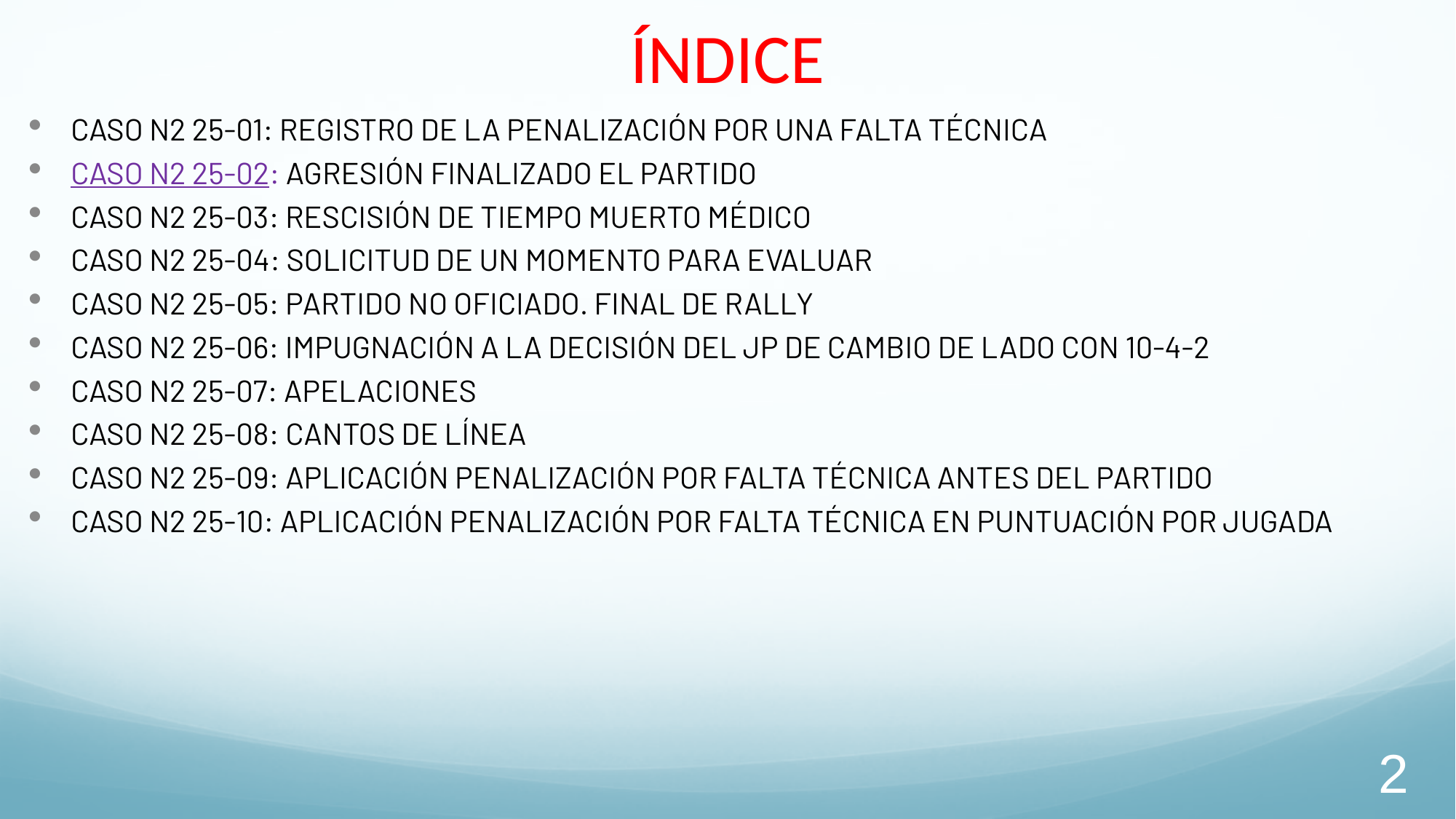

# ÍNDICE
CASO N2 25-01: REGISTRO DE LA PENALIZACIÓN POR UNA FALTA TÉCNICA
CASO N2 25-02: AGRESIÓN FINALIZADO EL PARTIDO
CASO N2 25-03: RESCISIÓN DE TIEMPO MUERTO MÉDICO
CASO N2 25-04: SOLICITUD DE UN MOMENTO PARA EVALUAR
CASO N2 25-05: PARTIDO NO OFICIADO. FINAL DE RALLY
CASO N2 25-06: IMPUGNACIÓN A LA DECISIÓN DEL JP DE CAMBIO DE LADO CON 10-4-2
CASO N2 25-07: APELACIONES
CASO N2 25-08: CANTOS DE LÍNEA
CASO N2 25-09: APLICACIÓN PENALIZACIÓN POR FALTA TÉCNICA ANTES DEL PARTIDO
CASO N2 25-10: APLICACIÓN PENALIZACIÓN POR FALTA TÉCNICA EN PUNTUACIÓN POR JUGADA

2